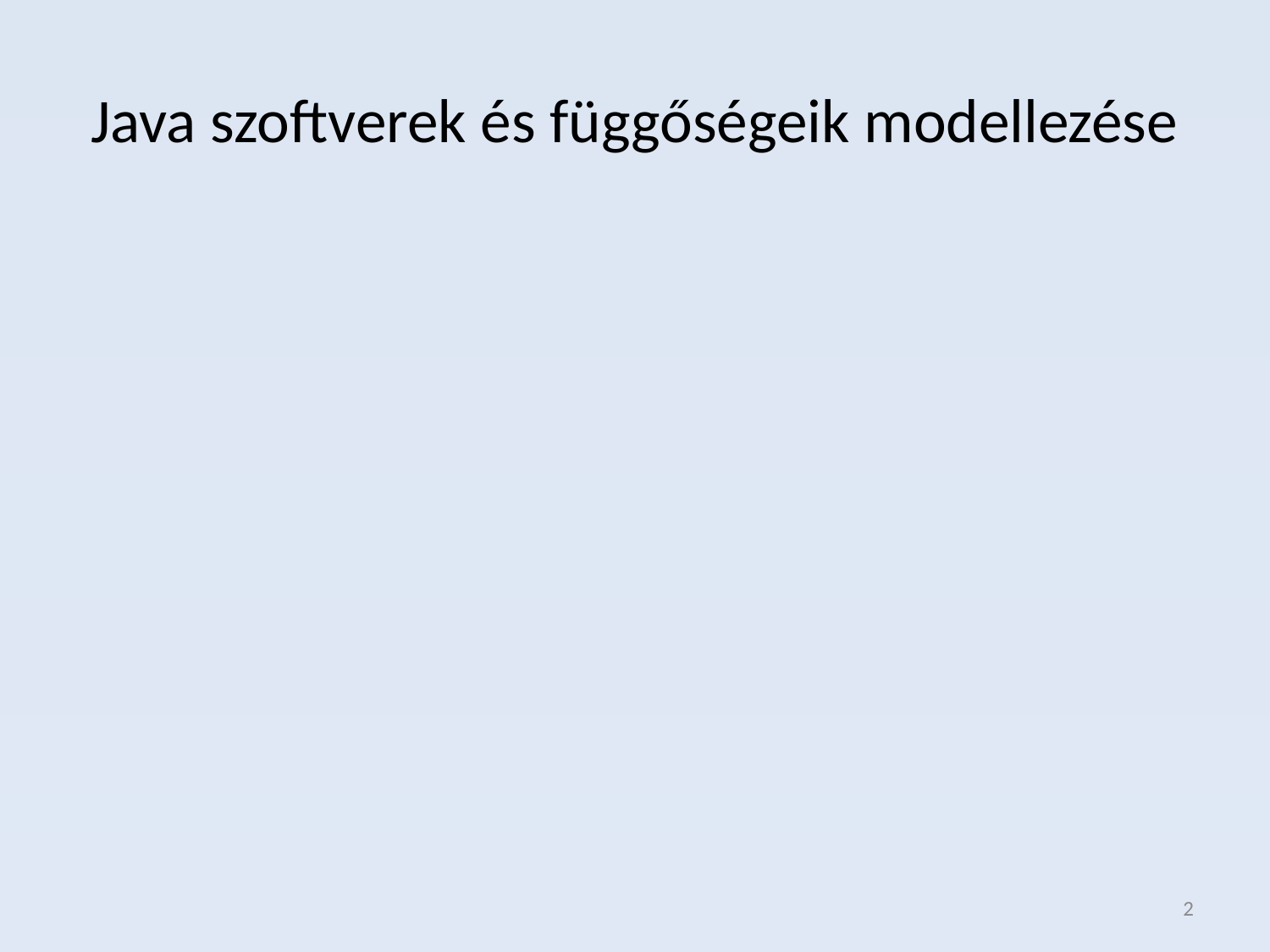

# Java szoftverek és függőségeik modellezése

2